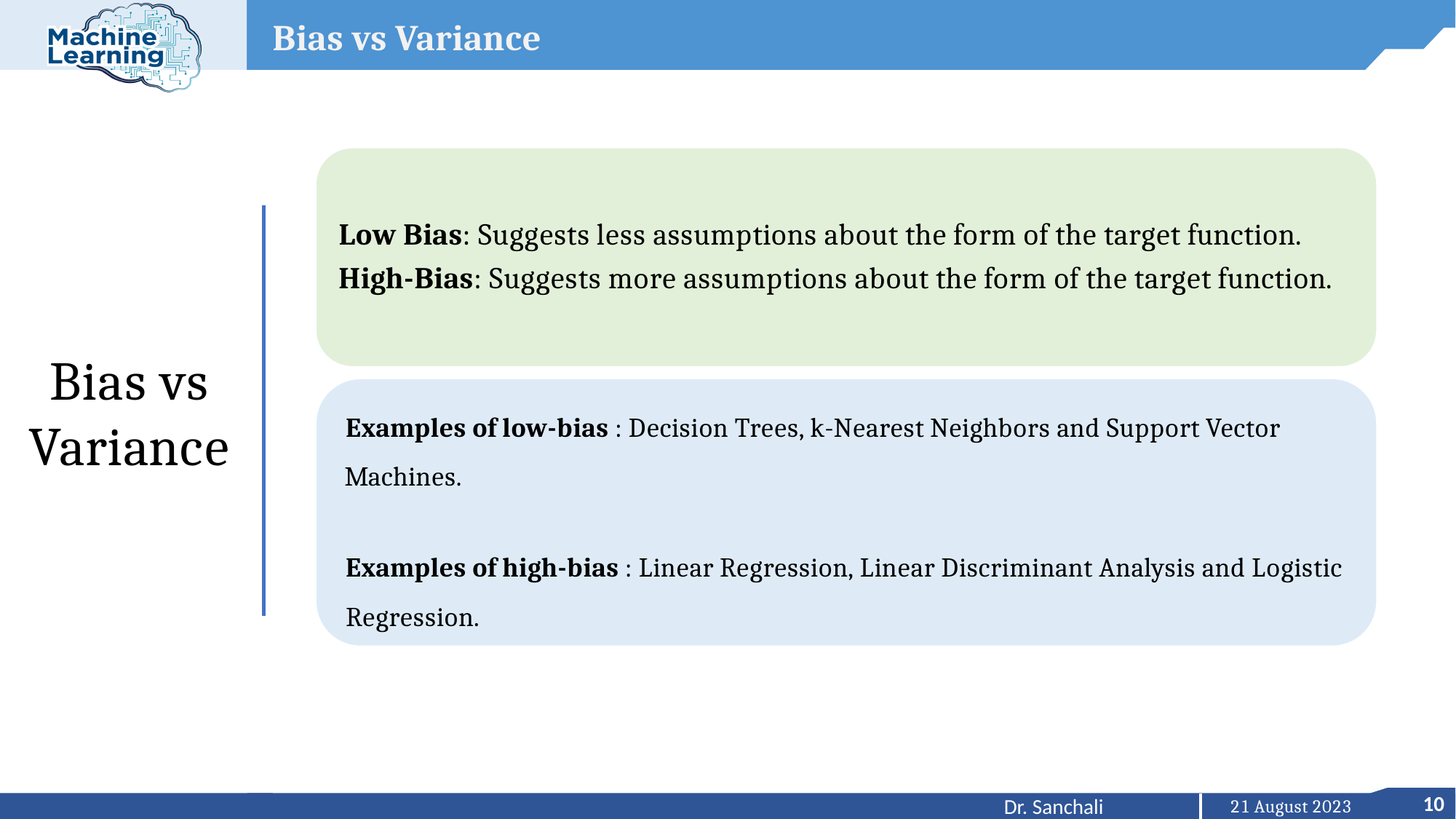

Bias vs Variance
Bias vs Variance

Low Bias: Suggests less assumptions about the form of the target function.
High-Bias: Suggests more assumptions about the form of the target function.

Examples of low-bias : Decision Trees, k-Nearest Neighbors and Support Vector Machines.

Examples of high-bias : Linear Regression, Linear Discriminant Analysis and Logistic Regression.